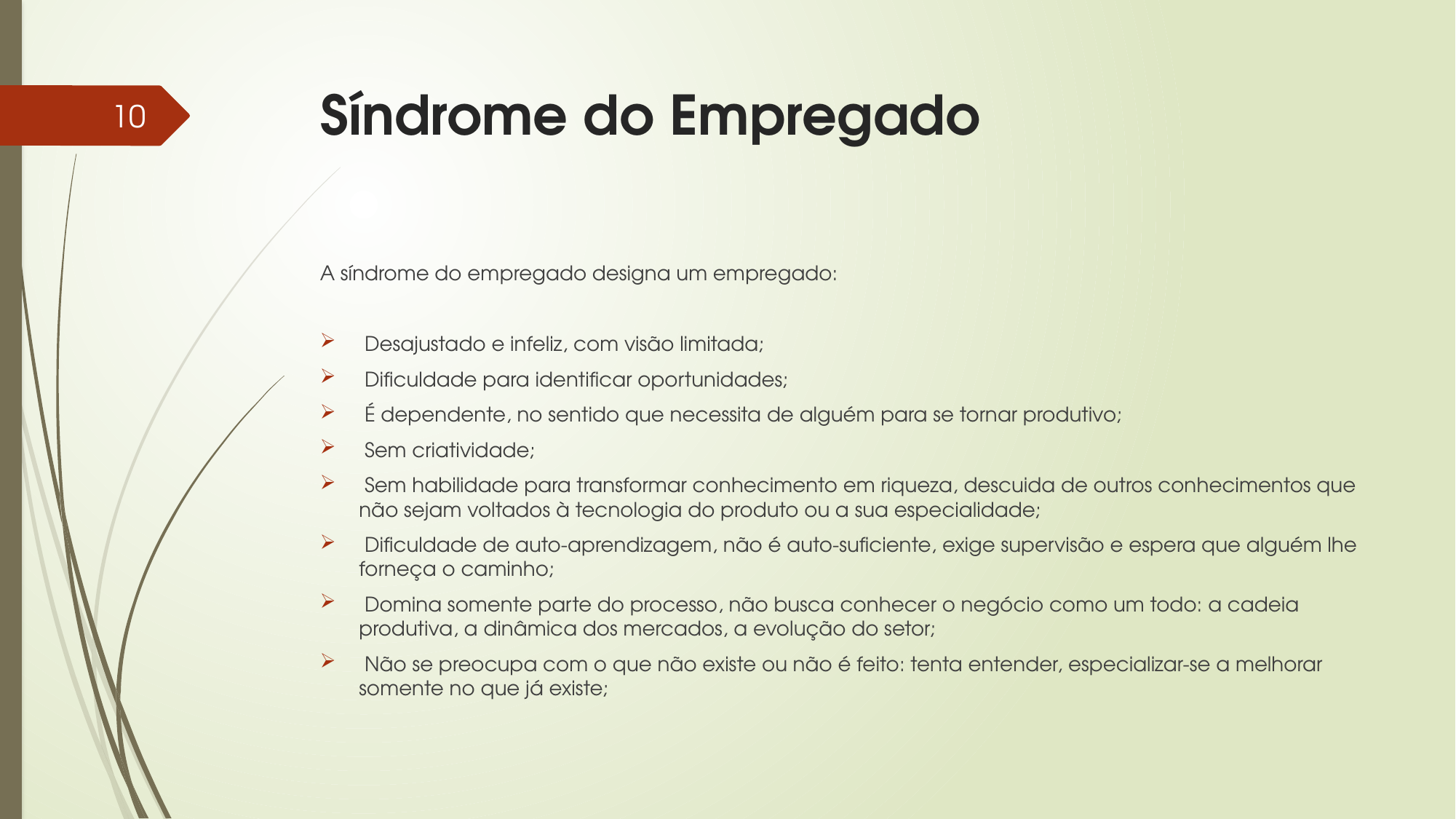

# Síndrome do Empregado
10
A síndrome do empregado designa um empregado:

 Desajustado e infeliz, com visão limitada;
 Dificuldade para identificar oportunidades;
 É dependente, no sentido que necessita de alguém para se tornar produtivo;
 Sem criatividade;
 Sem habilidade para transformar conhecimento em riqueza, descuida de outros conhecimentos que não sejam voltados à tecnologia do produto ou a sua especialidade;
 Dificuldade de auto-aprendizagem, não é auto-suficiente, exige supervisão e espera que alguém lhe forneça o caminho;
 Domina somente parte do processo, não busca conhecer o negócio como um todo: a cadeia produtiva, a dinâmica dos mercados, a evolução do setor;
 Não se preocupa com o que não existe ou não é feito: tenta entender, especializar-se a melhorar somente no que já existe;